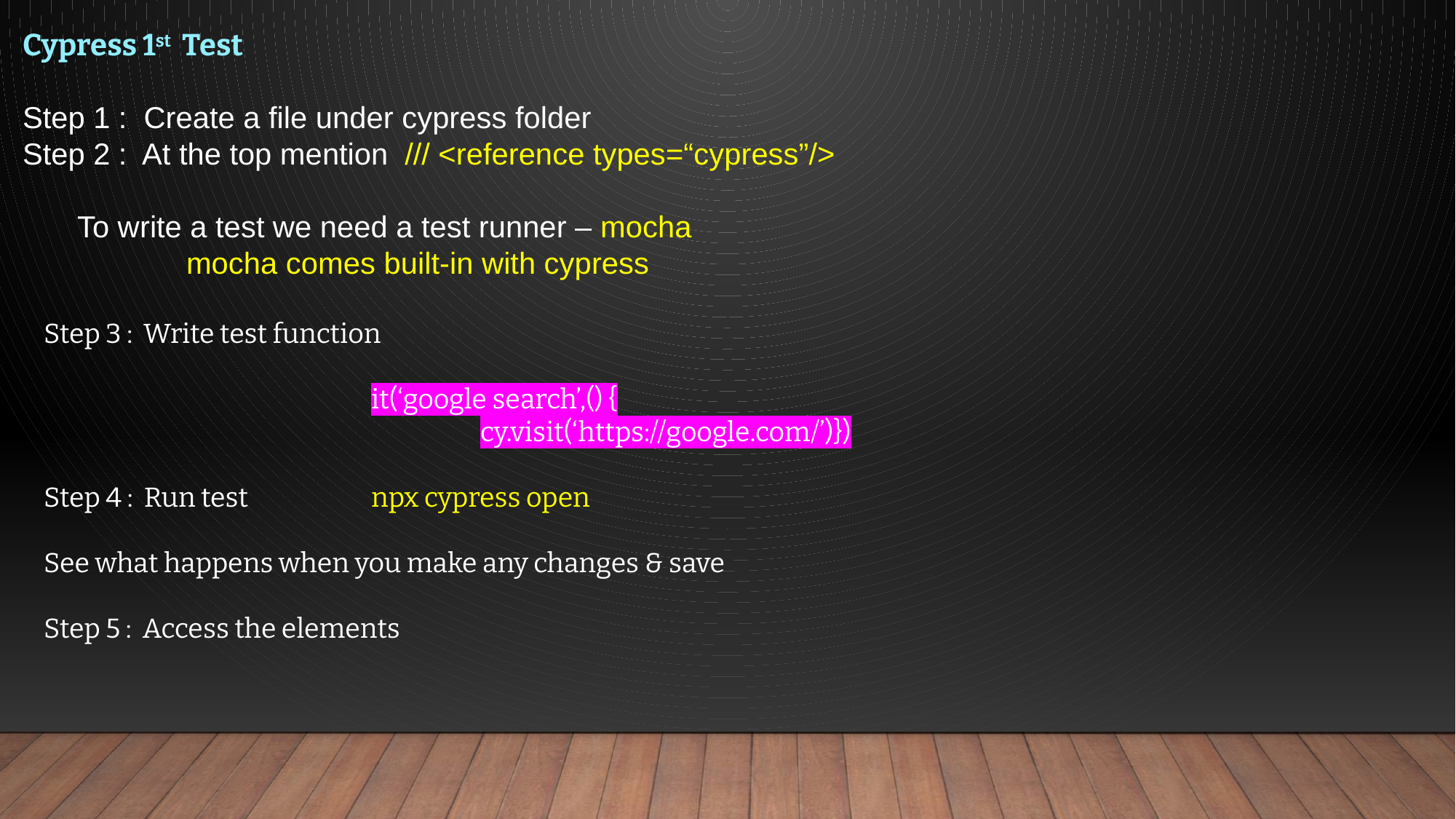

Cypress 1st  Test

Step 1 :  Create a file under cypress folder
Step 2 :  At the top mention  /// <reference types=“cypress”/>

To write a test we need a test runner – mocha
	mocha comes built-in with cypress
Step 3 :  Write test function

			it(‘google search’,() {
				cy.visit(‘https://google.com/’)})

Step 4 :  Run test  		npx cypress open

See what happens when you make any changes & save

Step 5 :  Access the elements